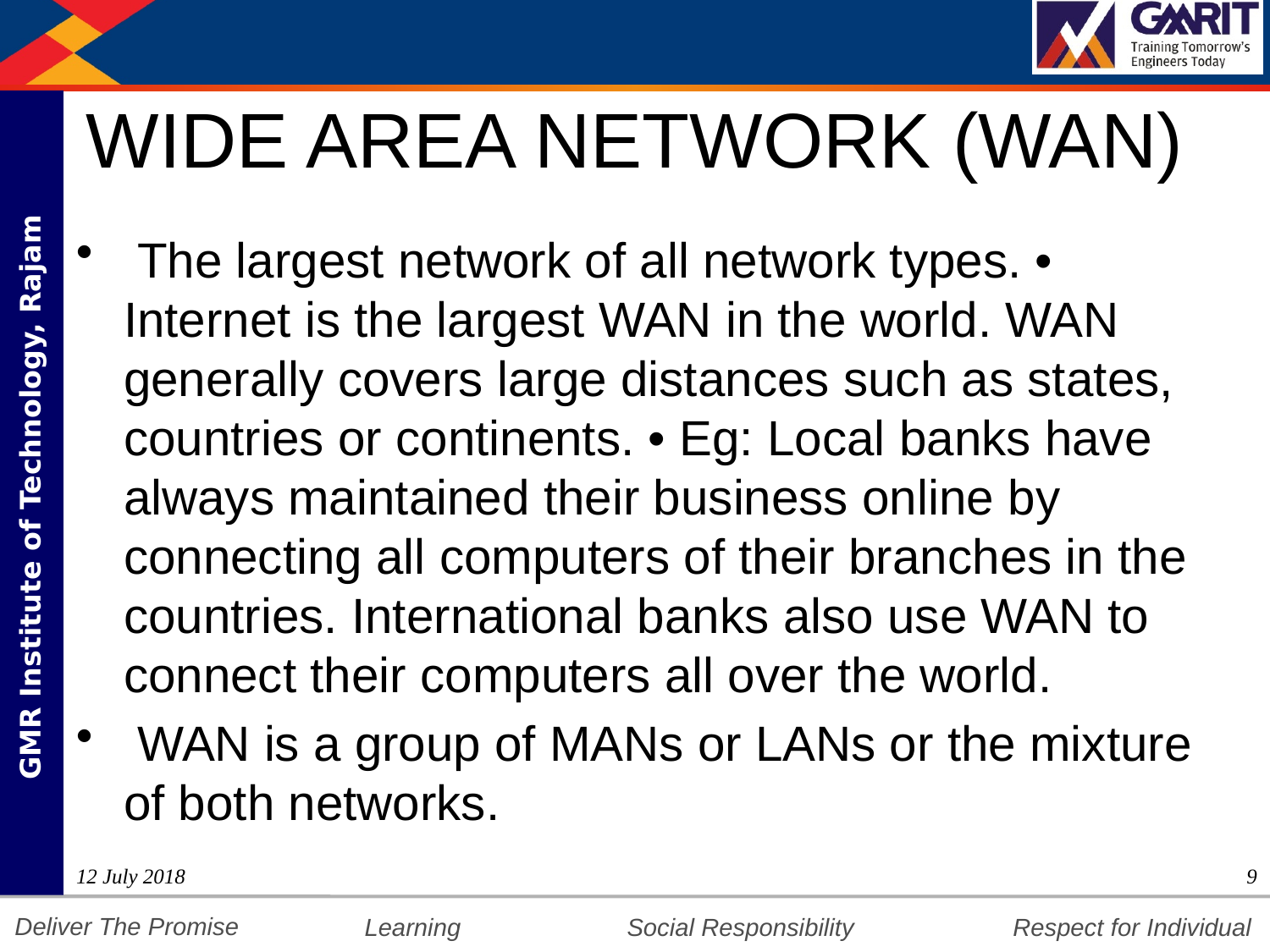

# WIDE AREA NETWORK (WAN)
 The largest network of all network types. • Internet is the largest WAN in the world. WAN generally covers large distances such as states, countries or continents. • Eg: Local banks have always maintained their business online by connecting all computers of their branches in the countries. International banks also use WAN to connect their computers all over the world.
 WAN is a group of MANs or LANs or the mixture of both networks.
12 July 2018
9